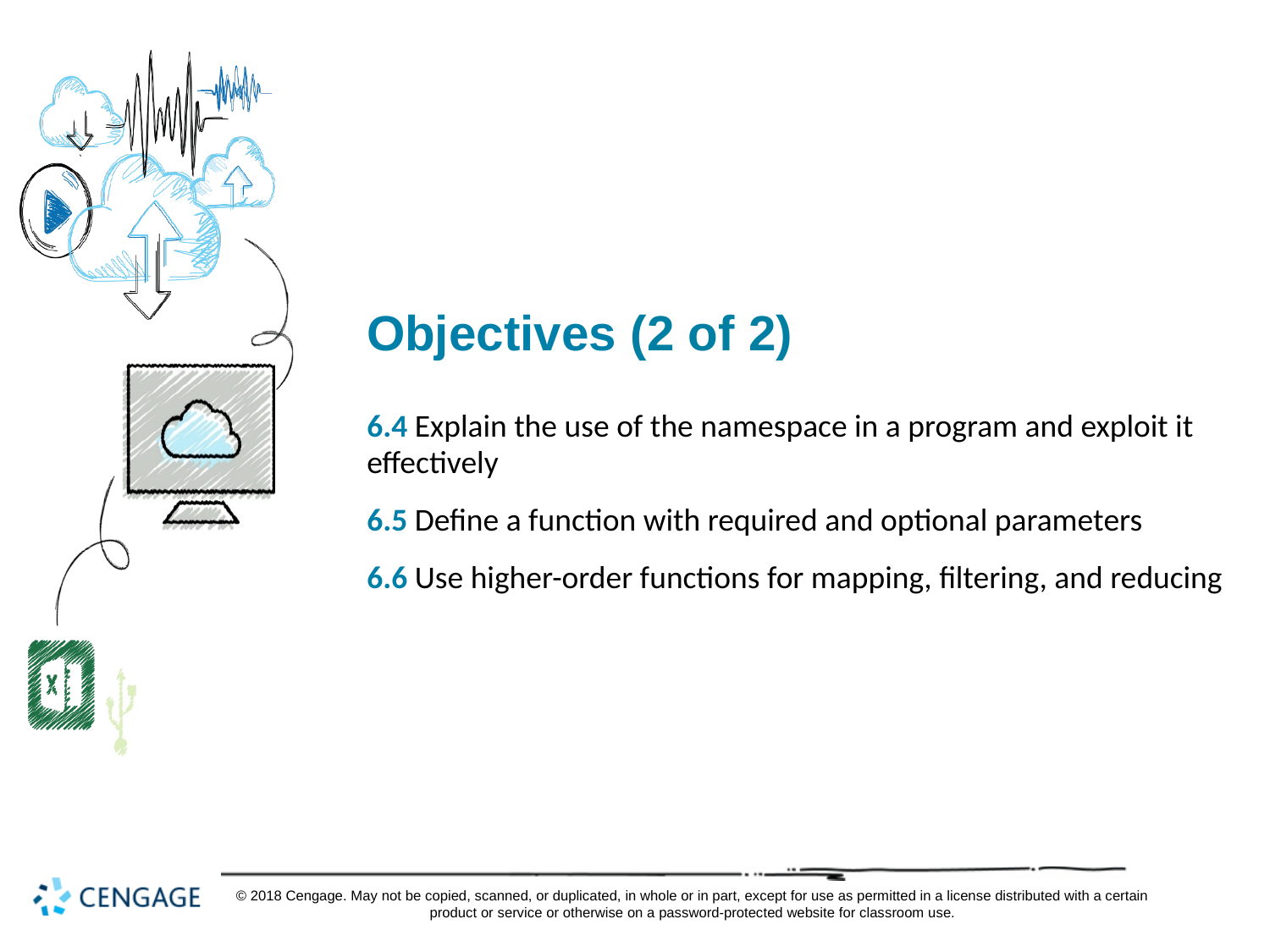

# Objectives (2 of 2)
6.4 Explain the use of the namespace in a program and exploit it effectively
6.5 Define a function with required and optional parameters
6.6 Use higher-order functions for mapping, filtering, and reducing
© 2018 Cengage. May not be copied, scanned, or duplicated, in whole or in part, except for use as permitted in a license distributed with a certain product or service or otherwise on a password-protected website for classroom use.